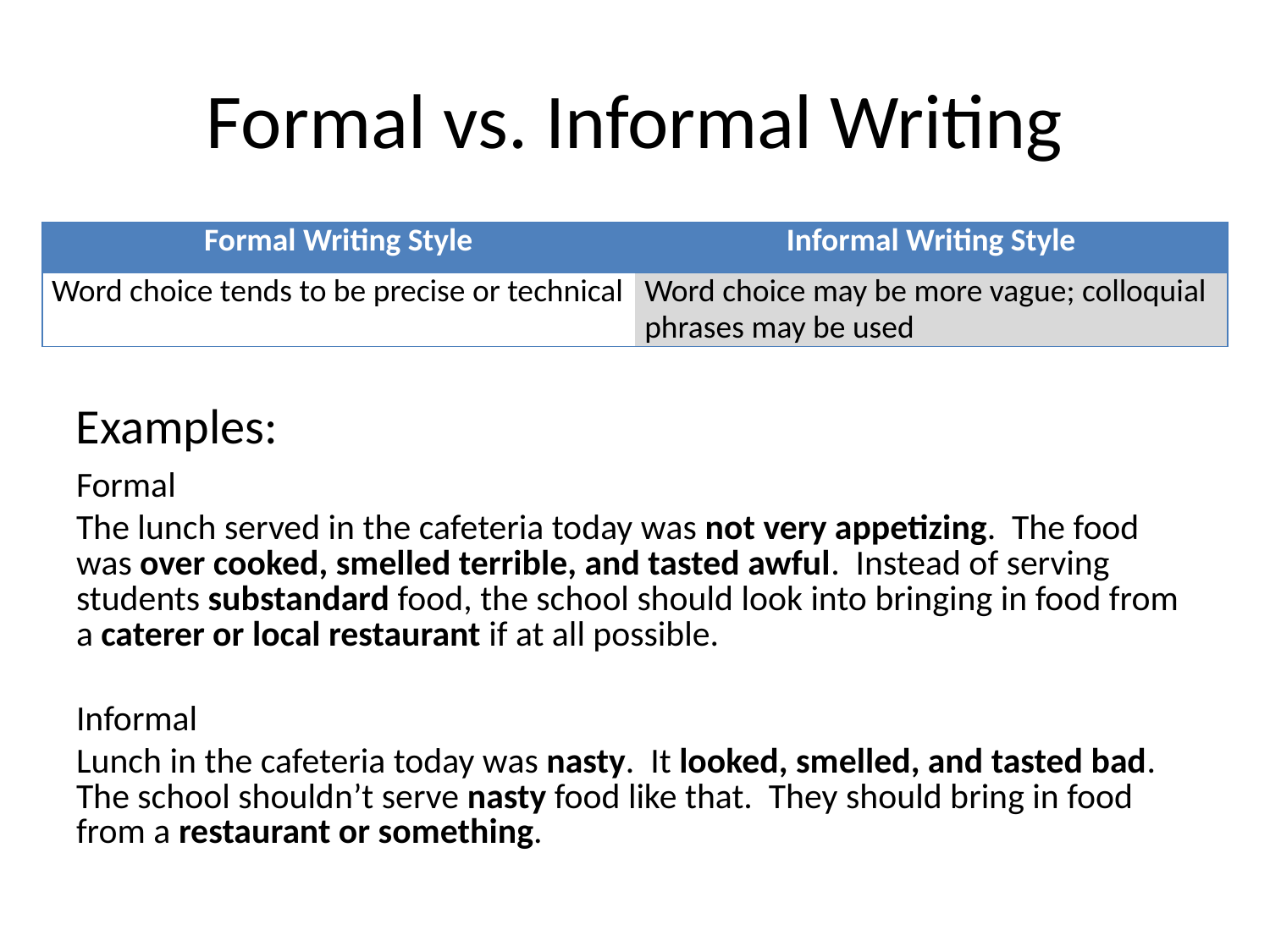

# Formal vs. Informal Writing
| Formal Writing Style | Informal Writing Style |
| --- | --- |
| Word choice tends to be precise or technical | Word choice may be more vague; colloquial phrases may be used |
Examples:

Formal
The lunch served in the cafeteria today was not very appetizing.  The food was over cooked, smelled terrible, and tasted awful.  Instead of serving students substandard food, the school should look into bringing in food from a caterer or local restaurant if at all possible.

Informal
Lunch in the cafeteria today was nasty.  It looked, smelled, and tasted bad.  The school shouldn’t serve nasty food like that.  They should bring in food from a restaurant or something.